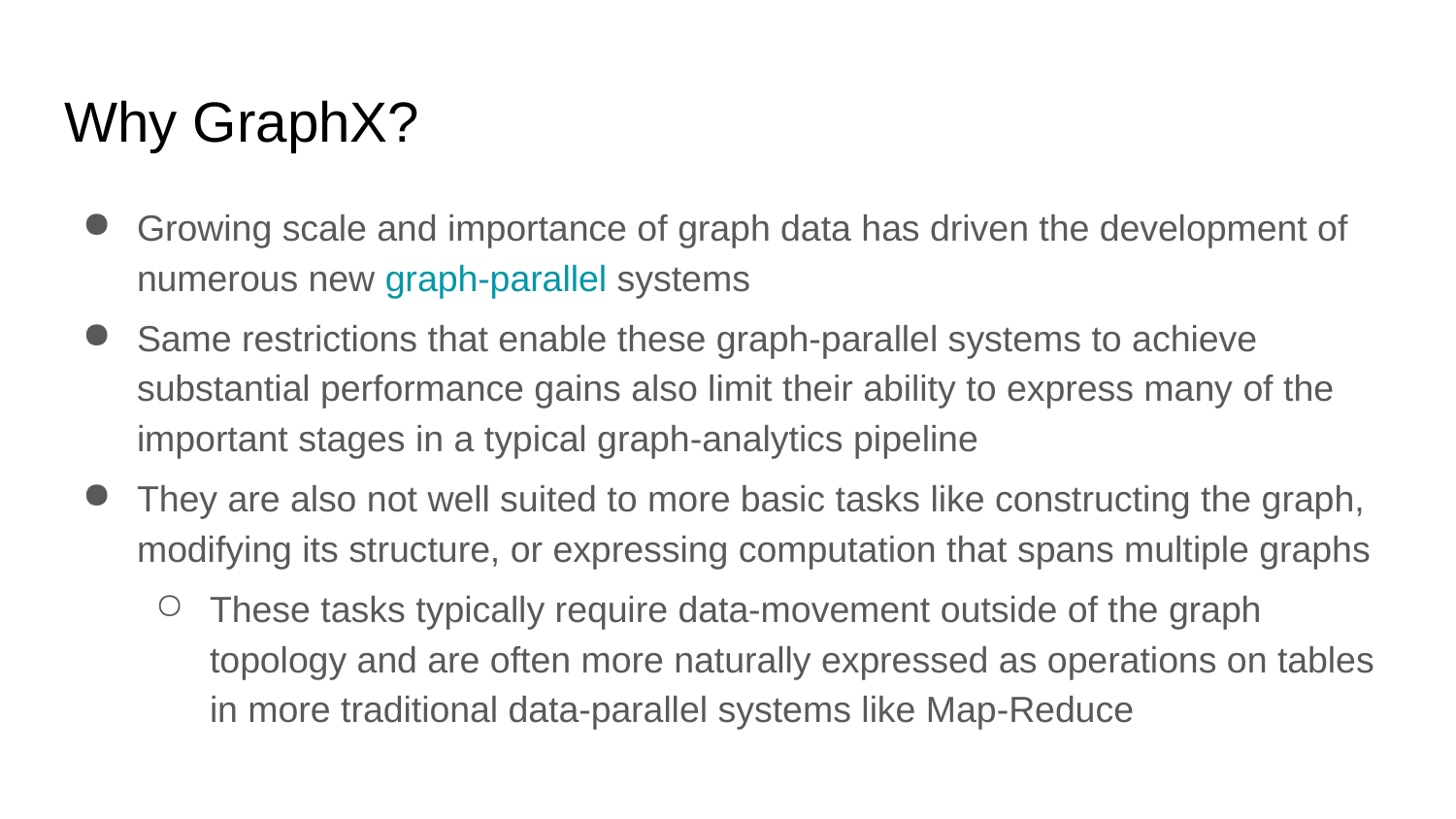

# Why GraphX?
Growing scale and importance of graph data has driven the development of numerous new graph-parallel systems
Same restrictions that enable these graph-parallel systems to achieve substantial performance gains also limit their ability to express many of the important stages in a typical graph-analytics pipeline
They are also not well suited to more basic tasks like constructing the graph, modifying its structure, or expressing computation that spans multiple graphs
These tasks typically require data-movement outside of the graph topology and are often more naturally expressed as operations on tables in more traditional data-parallel systems like Map-Reduce